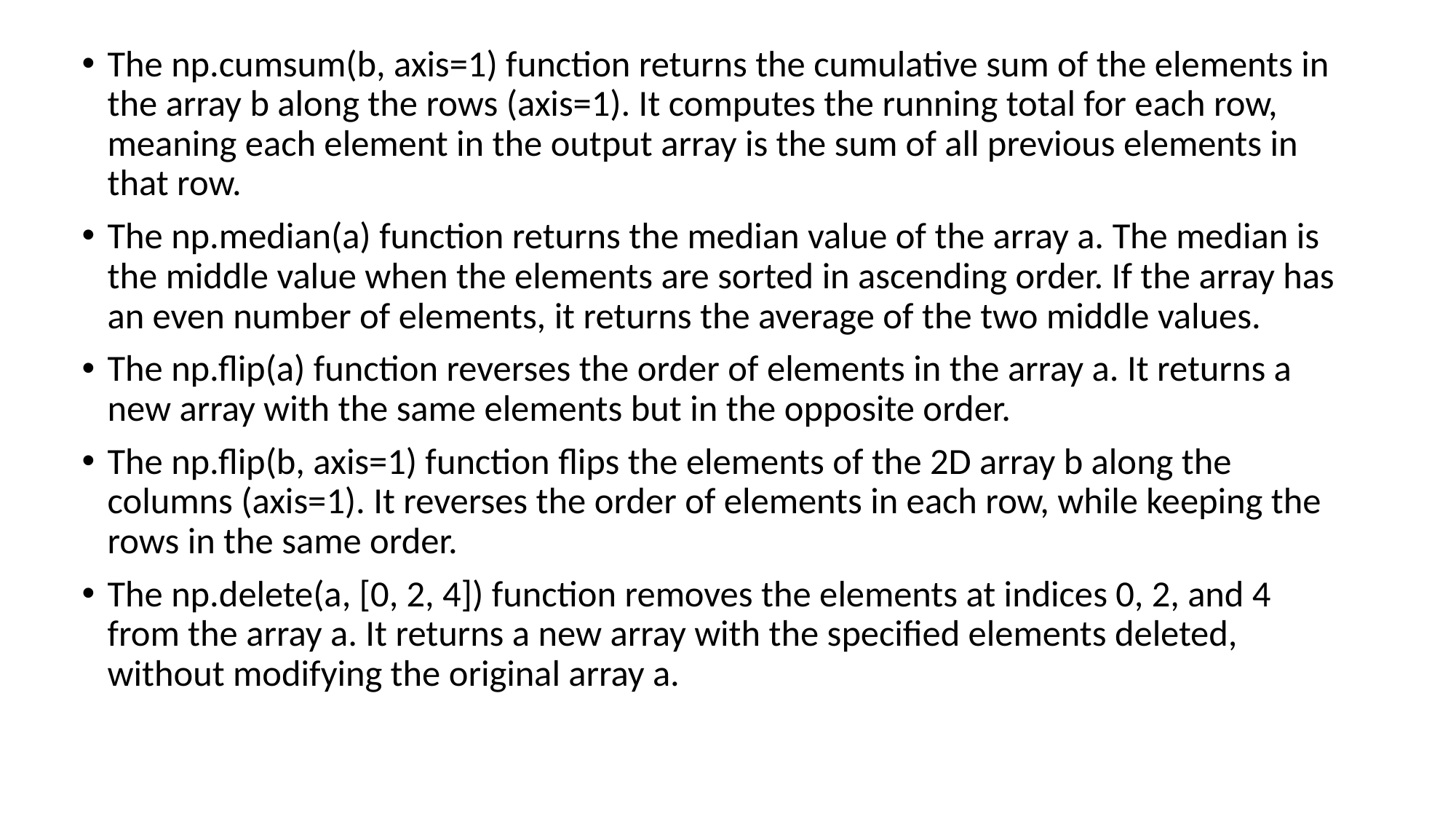

The np.cumsum(b, axis=1) function returns the cumulative sum of the elements in the array b along the rows (axis=1). It computes the running total for each row, meaning each element in the output array is the sum of all previous elements in that row.
The np.median(a) function returns the median value of the array a. The median is the middle value when the elements are sorted in ascending order. If the array has an even number of elements, it returns the average of the two middle values.
The np.flip(a) function reverses the order of elements in the array a. It returns a new array with the same elements but in the opposite order.
The np.flip(b, axis=1) function flips the elements of the 2D array b along the columns (axis=1). It reverses the order of elements in each row, while keeping the rows in the same order.
The np.delete(a, [0, 2, 4]) function removes the elements at indices 0, 2, and 4 from the array a. It returns a new array with the specified elements deleted, without modifying the original array a.